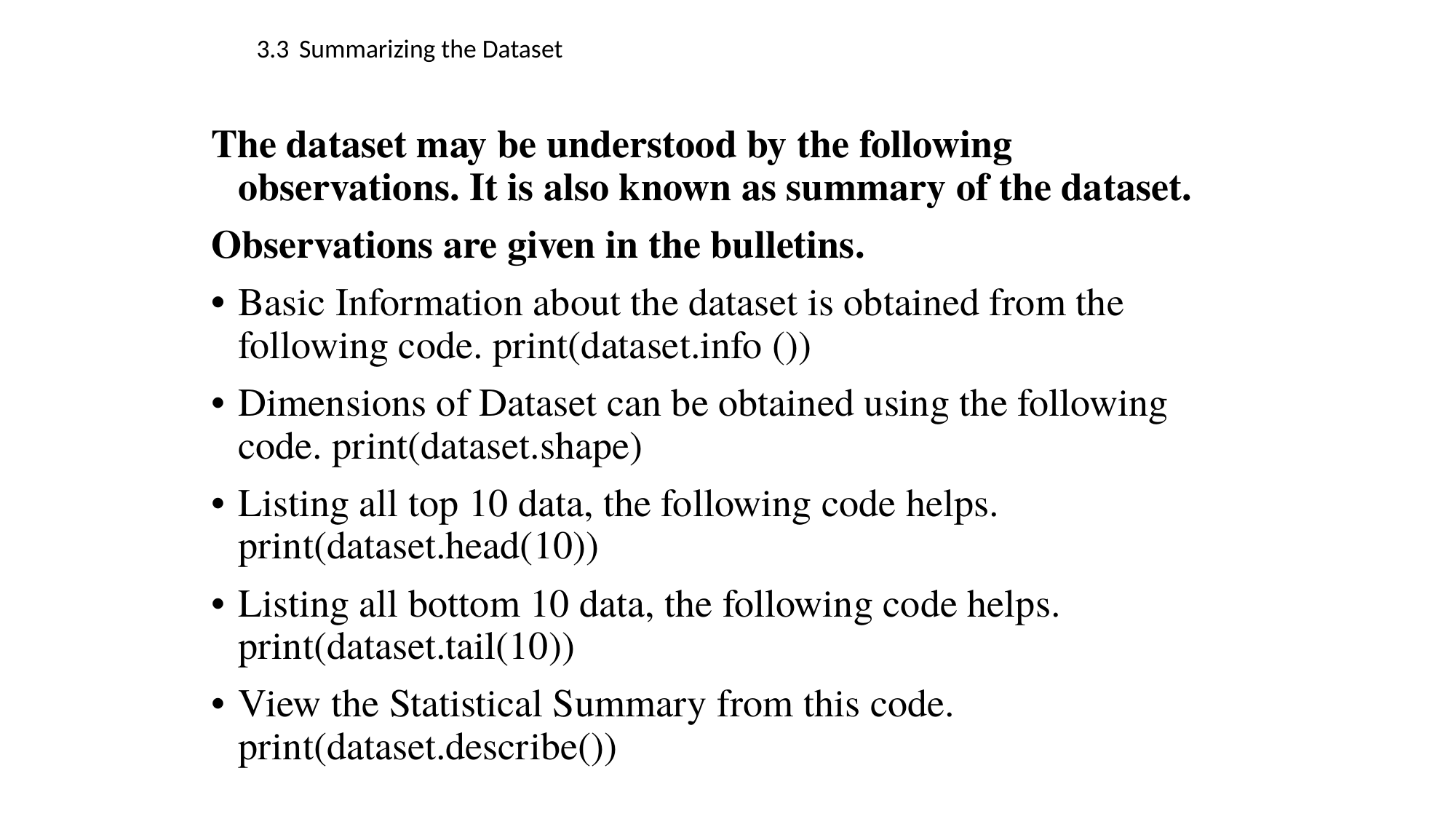

# 3.3	Summarizing the Dataset
The dataset may be understood by the following observations. It is also known as summary of the dataset.
Observations are given in the bulletins.
•	Basic Information about the dataset is obtained from the following code. print(dataset.info ())
•	Dimensions of Dataset can be obtained using the following code. print(dataset.shape)
•	Listing all top 10 data, the following code helps. print(dataset.head(10))
•	Listing all bottom 10 data, the following code helps. print(dataset.tail(10))
•	View the Statistical Summary from this code. print(dataset.describe())